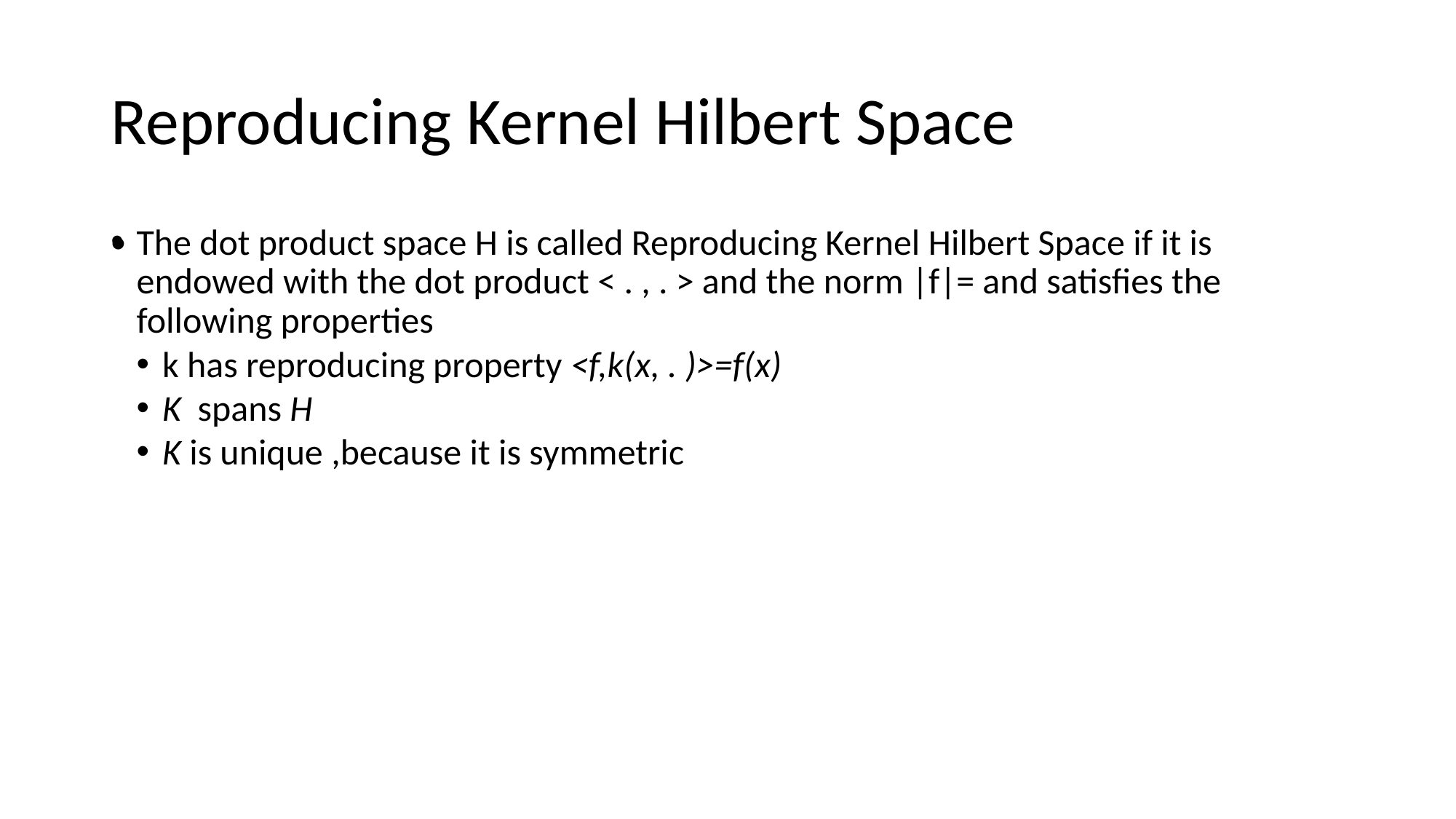

Reproducing Kernel Hilbert Space
The dot product space H is called Reproducing Kernel Hilbert Space if it is endowed with the dot product < . , . > and the norm |f|= and satisfies the following properties
k has reproducing property <f,k(x, . )>=f(x)
K  spans H
K is unique ,because it is symmetric